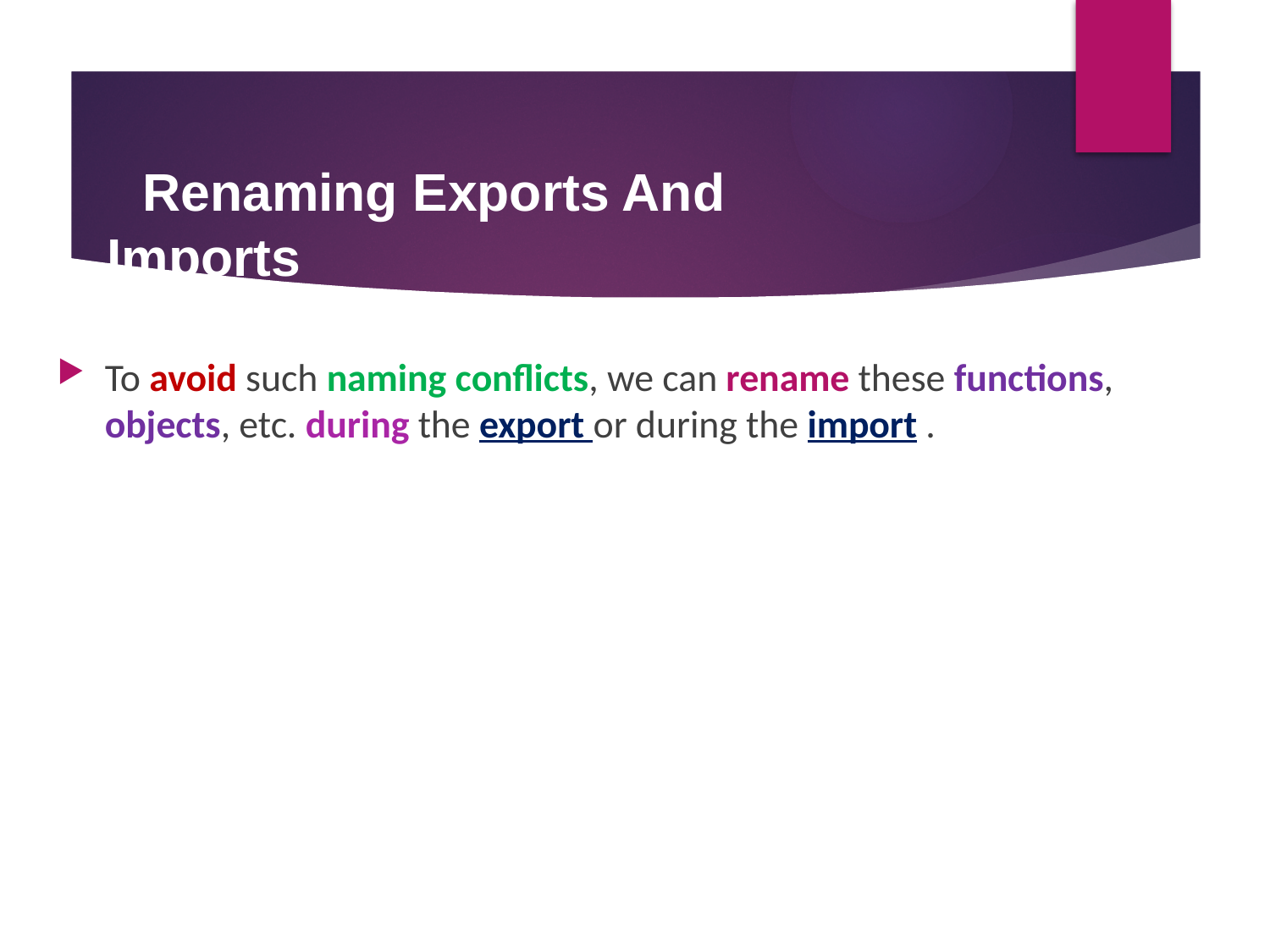

Renaming Exports And Imports
To avoid such naming conflicts, we can rename these functions, objects, etc. during the export or during the import .